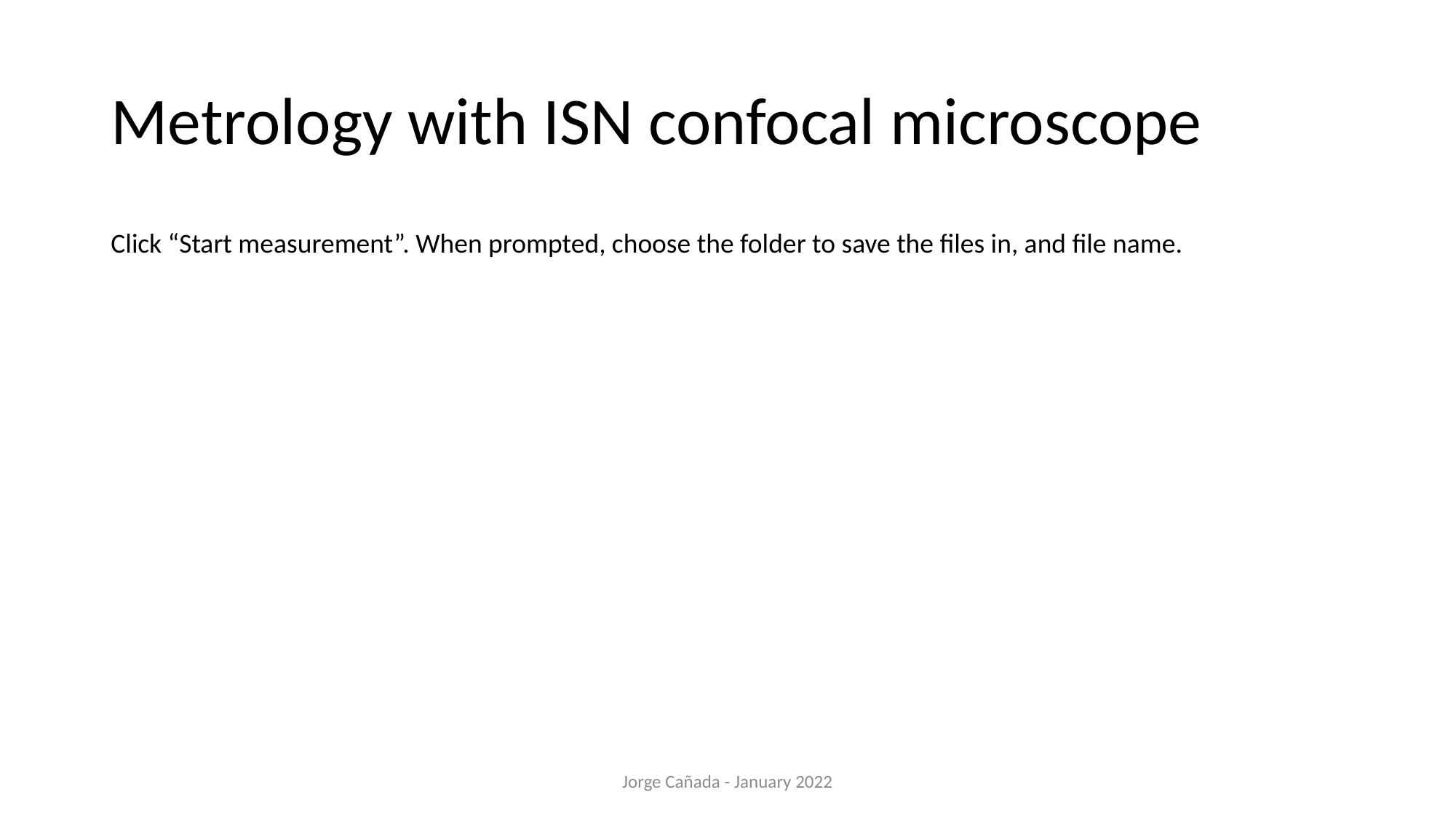

# Metrology with ISN confocal microscope
Click “Start measurement”. When prompted, choose the folder to save the files in, and file name.
Jorge Cañada - January 2022